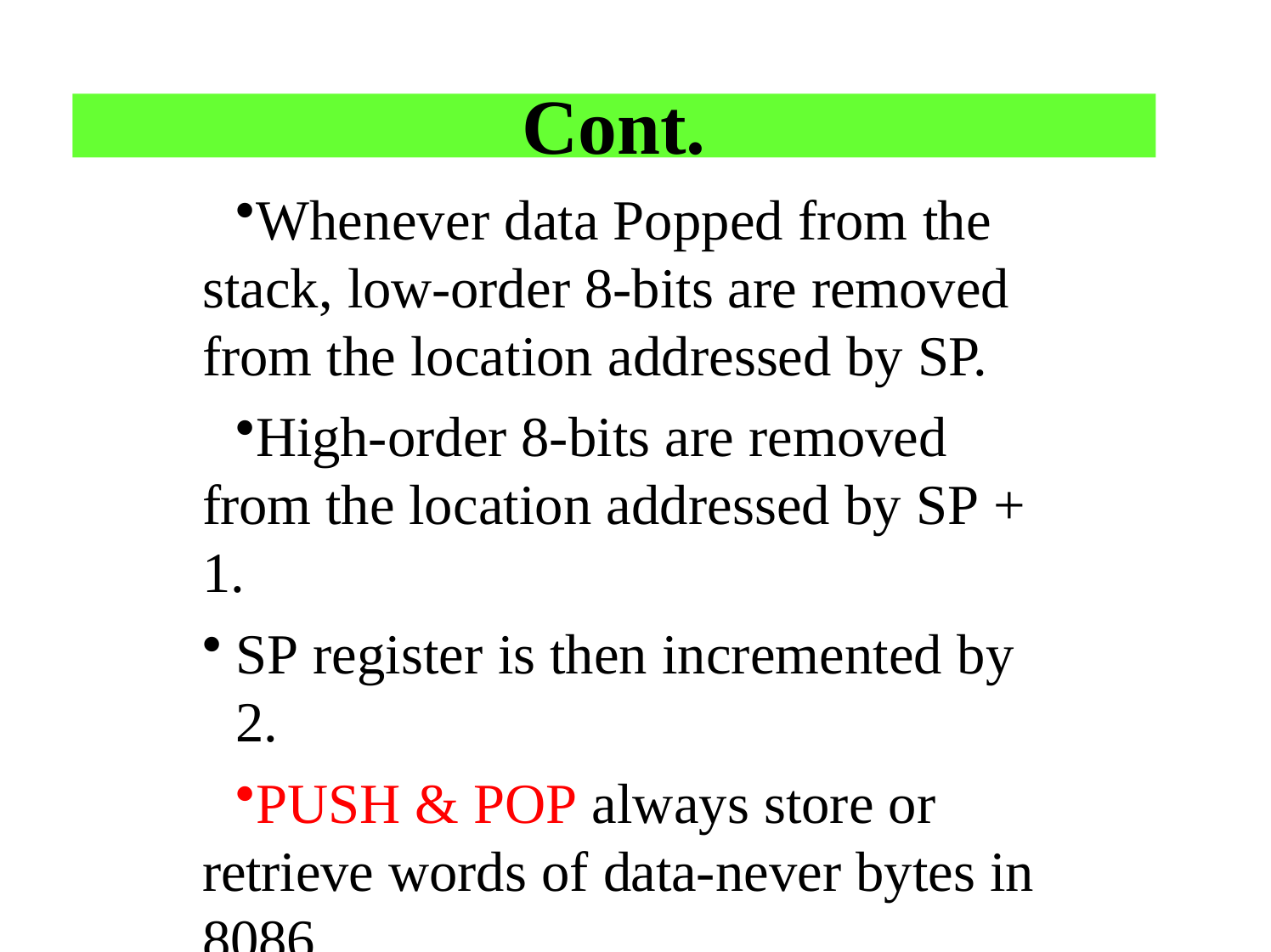

# Cont.

Whenever data Popped from the stack, low-order 8-bits are removed from the location addressed by SP.
High-order 8-bits are removed from the location addressed by SP + 1.
SP register is then incremented by 2.
PUSH & POP always store or retrieve words of data-never bytes in 8086.